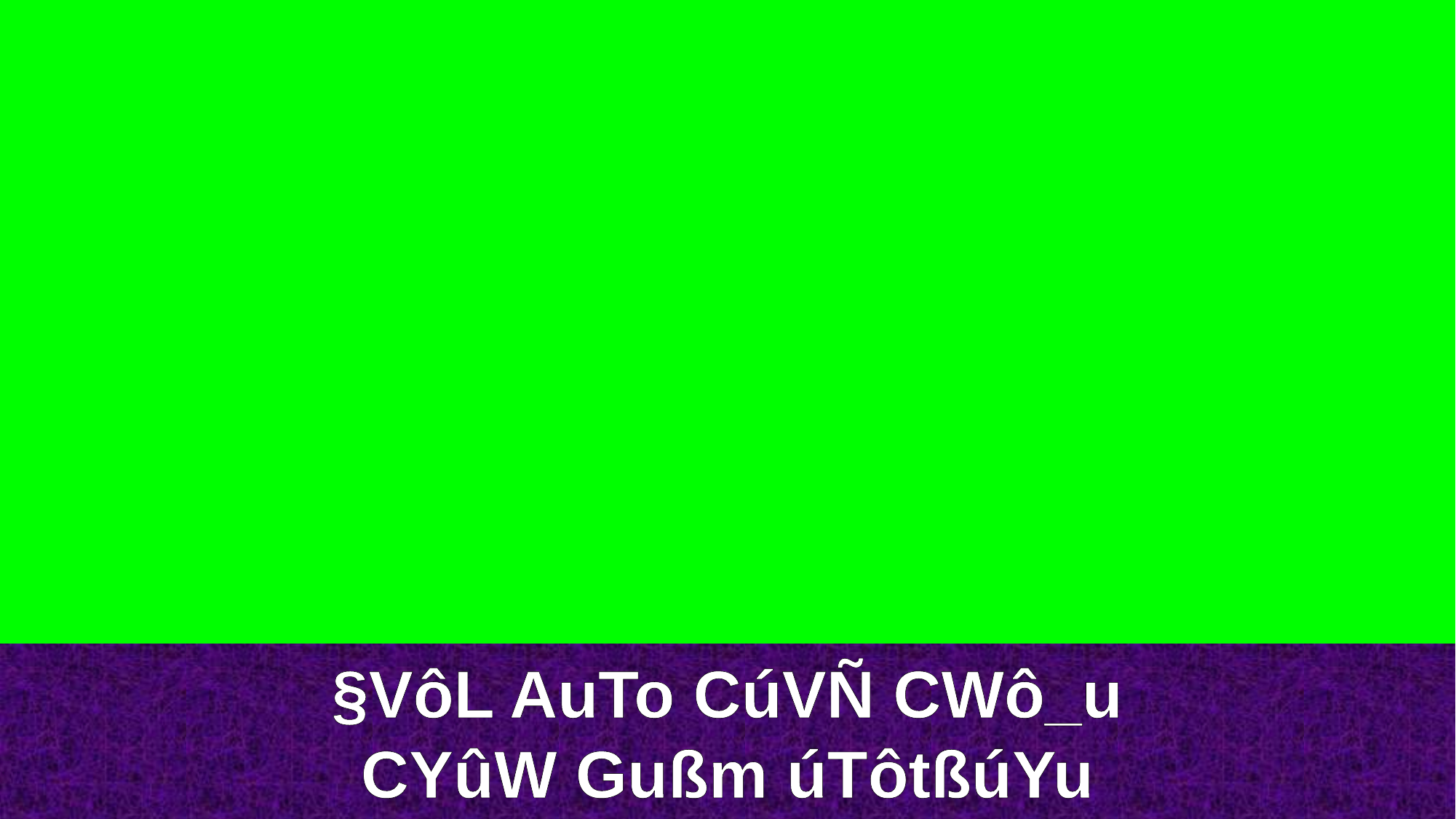

§VôL AuTo CúVÑ CWô_u
CYûW Gußm úTôtßúYu